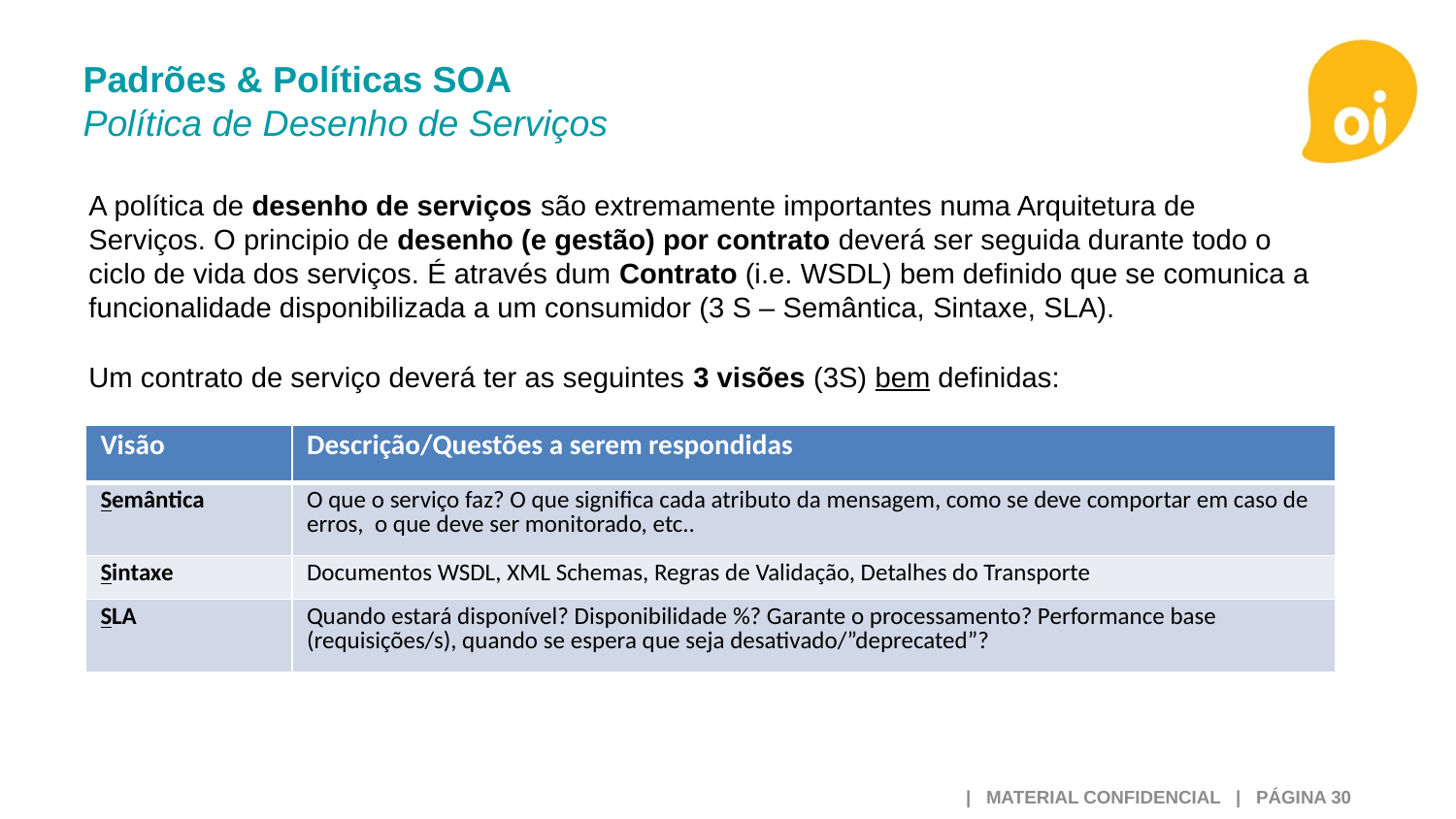

# Padrões & Políticas SOA Política de Desenho de Serviços
A política de desenho de serviços são extremamente importantes numa Arquitetura de Serviços. O principio de desenho (e gestão) por contrato deverá ser seguida durante todo o ciclo de vida dos serviços. É através dum Contrato (i.e. WSDL) bem definido que se comunica a funcionalidade disponibilizada a um consumidor (3 S – Semântica, Sintaxe, SLA).
Um contrato de serviço deverá ter as seguintes 3 visões (3S) bem definidas:
| Visão | Descrição/Questões a serem respondidas |
| --- | --- |
| Semântica | O que o serviço faz? O que significa cada atributo da mensagem, como se deve comportar em caso de erros, o que deve ser monitorado, etc.. |
| Sintaxe | Documentos WSDL, XML Schemas, Regras de Validação, Detalhes do Transporte |
| SLA | Quando estará disponível? Disponibilidade %? Garante o processamento? Performance base (requisições/s), quando se espera que seja desativado/”deprecated”? |
 |   MATERIAL CONFIDENCIAL   |   PÁGINA 30